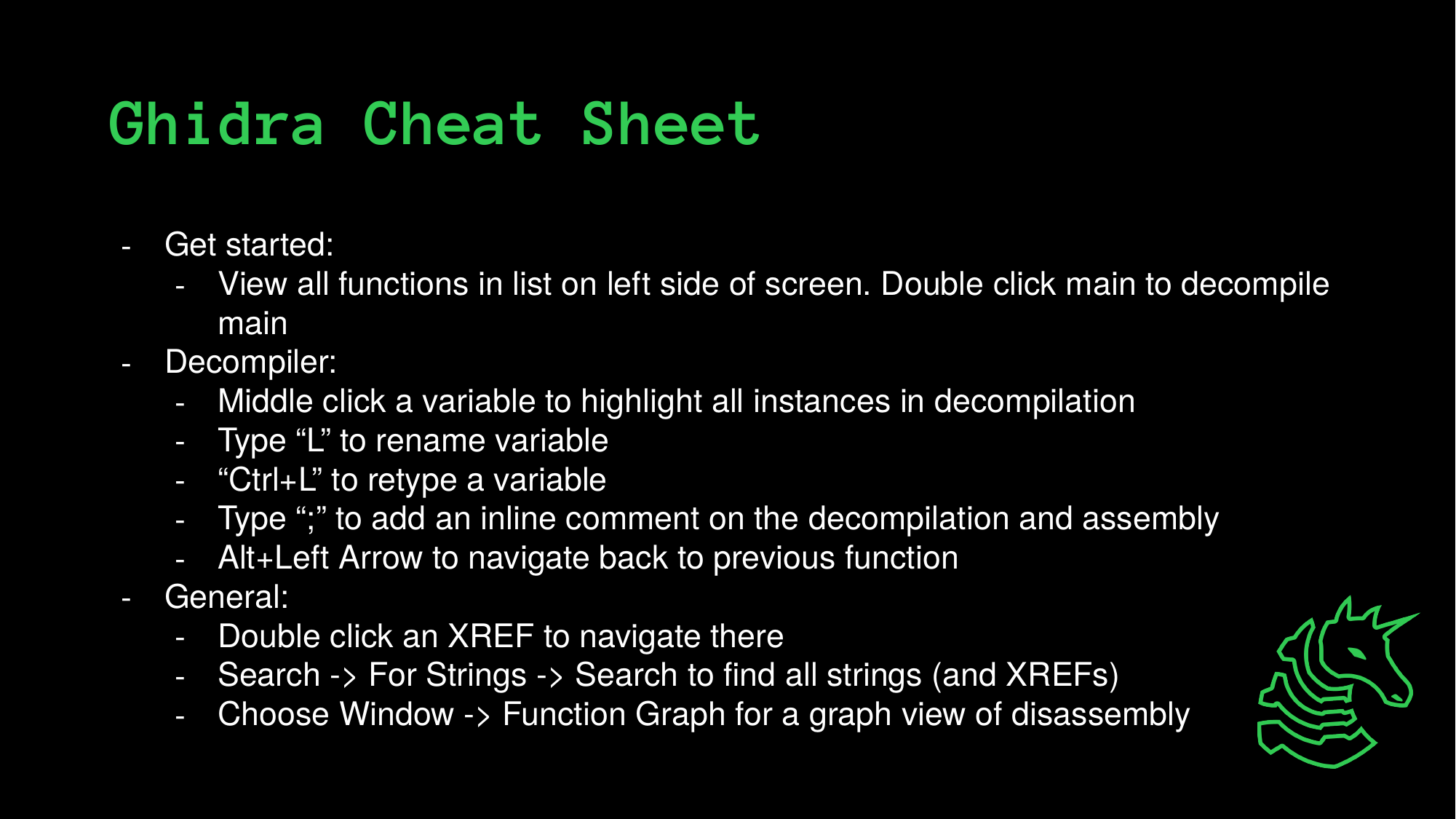

# Ghidra Cheat Sheet
Get started:
View all functions in list on left side of screen. Double click main to decompile main
Decompiler:
Middle click a variable to highlight all instances in decompilation
Type “L” to rename variable
“Ctrl+L” to retype a variable
Type “;” to add an inline comment on the decompilation and assembly
Alt+Left Arrow to navigate back to previous function
General:
Double click an XREF to navigate there
Search -> For Strings -> Search to find all strings (and XREFs)
Choose Window -> Function Graph for a graph view of disassembly